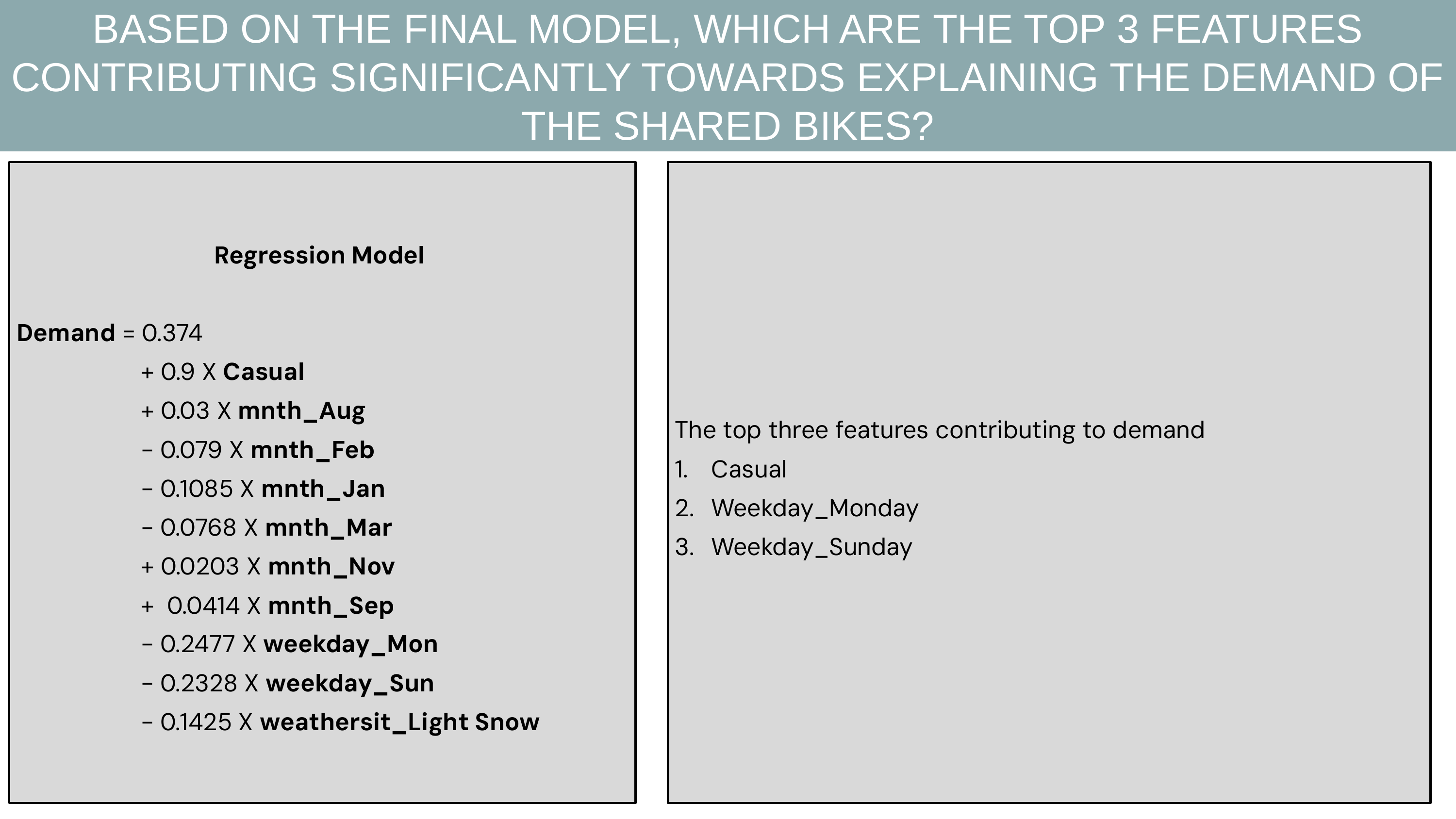

BASED ON THE FINAL MODEL, WHICH ARE THE TOP 3 FEATURES CONTRIBUTING SIGNIFICANTLY TOWARDS EXPLAINING THE DEMAND OF THE SHARED BIKES?
Regression Model

Demand = 0.374
                   + 0.9 X Casual
                   + 0.03 X mnth_Aug
                   - 0.079 X mnth_Feb
                   - 0.1085 X mnth_Jan
                   - 0.0768 X mnth_Mar
                   + 0.0203 X mnth_Nov
                   +  0.0414 X mnth_Sep
                   - 0.2477 X weekday_Mon
                   - 0.2328 X weekday_Sun
                   - 0.1425 X weathersit_Light Snow
The top three features contributing to demand
Casual
Weekday_Monday
Weekday_Sunday